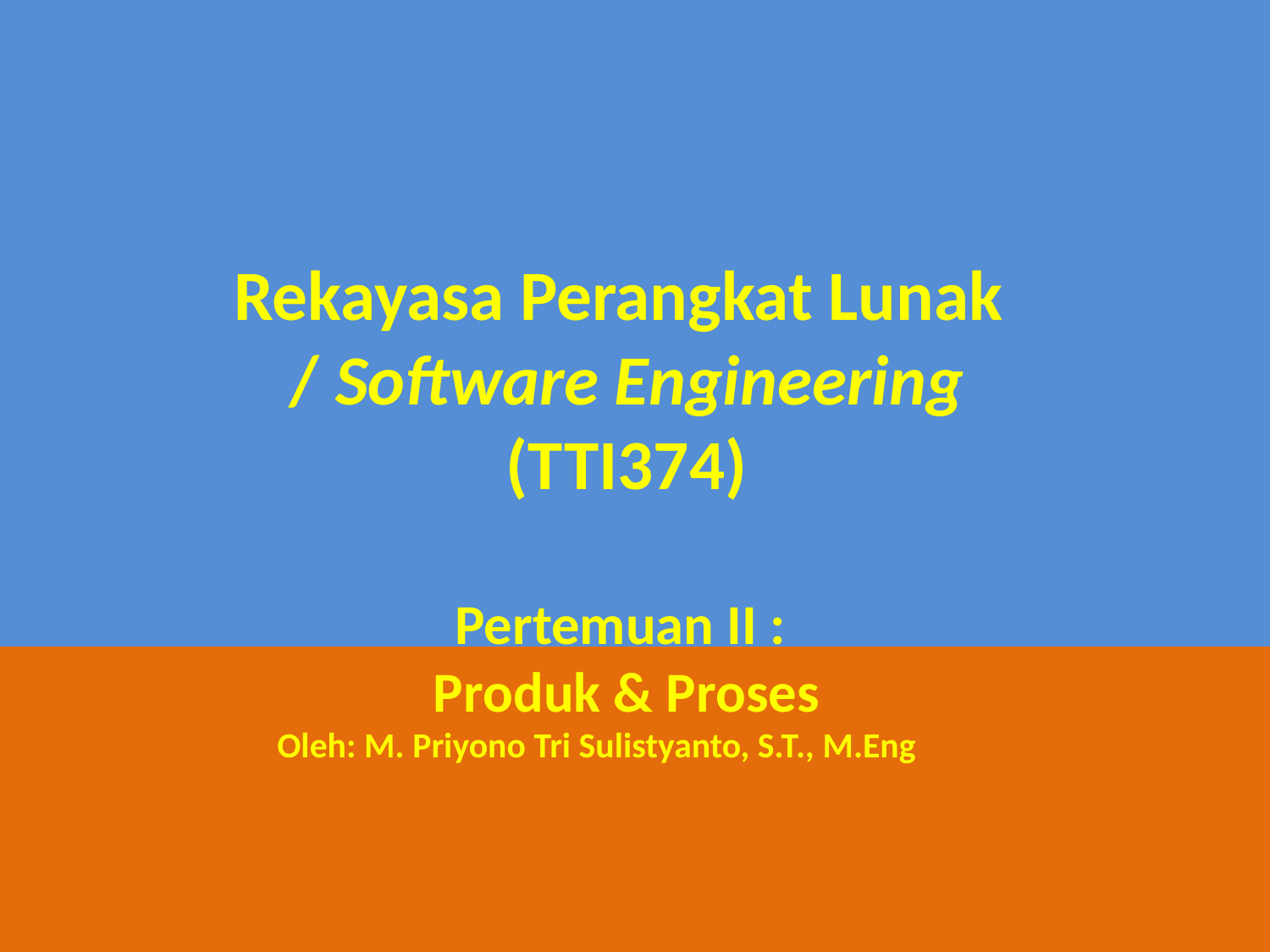

Rekayasa Perangkat Lunak
/ Software Engineering
(TTI374)

Pertemuan II :
Produk & Proses

Oleh: M. Priyono Tri Sulistyanto, S.T., M.Eng